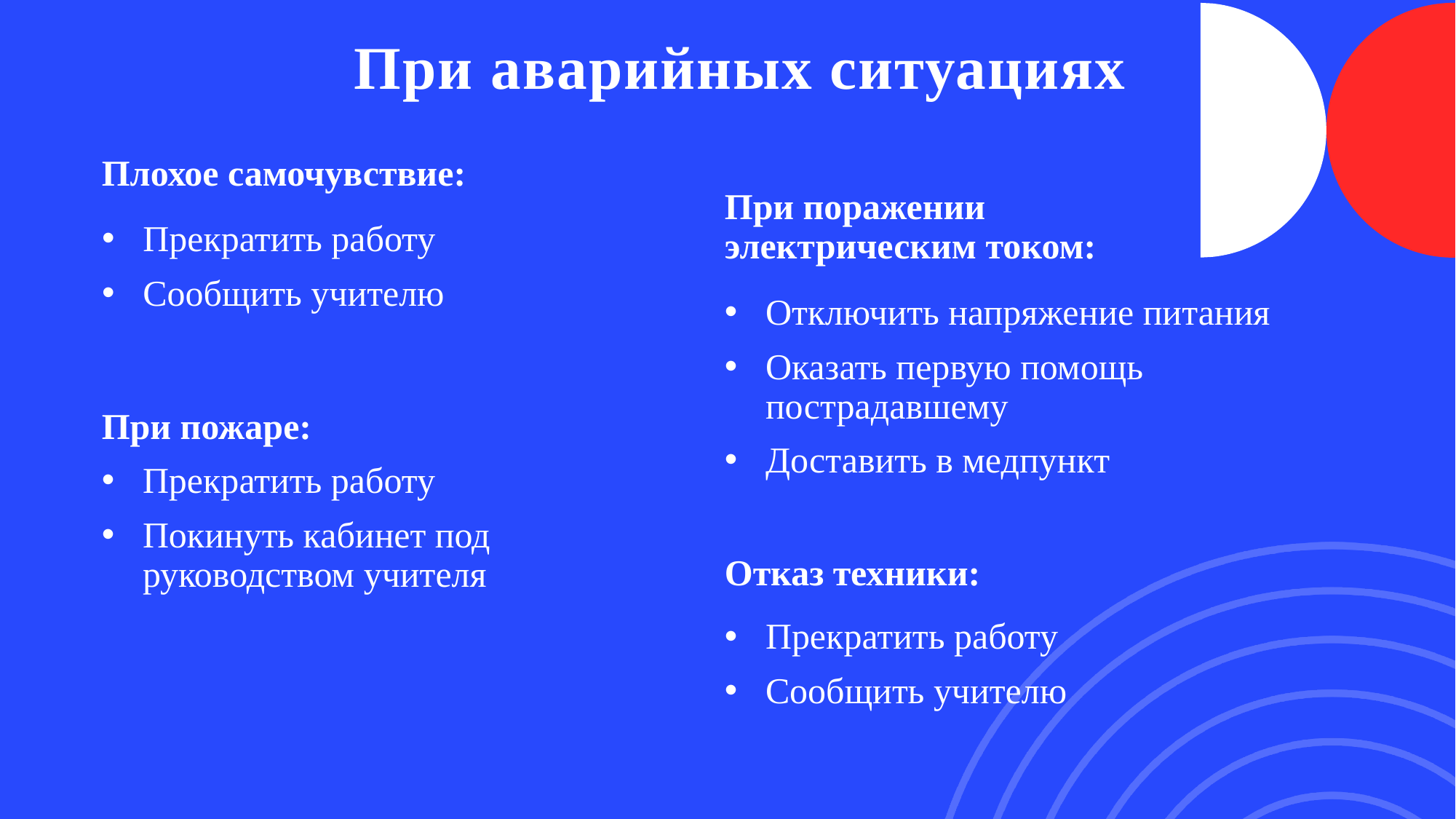

# При аварийных ситуациях
Плохое самочувствие:
При поражении электрическим током:
Прекратить работу
Сообщить учителю
Отключить напряжение питания
Оказать первую помощь пострадавшему
Доставить в медпункт
При пожаре:
Прекратить работу
Покинуть кабинет под руководством учителя
Отказ техники:
Прекратить работу
Сообщить учителю